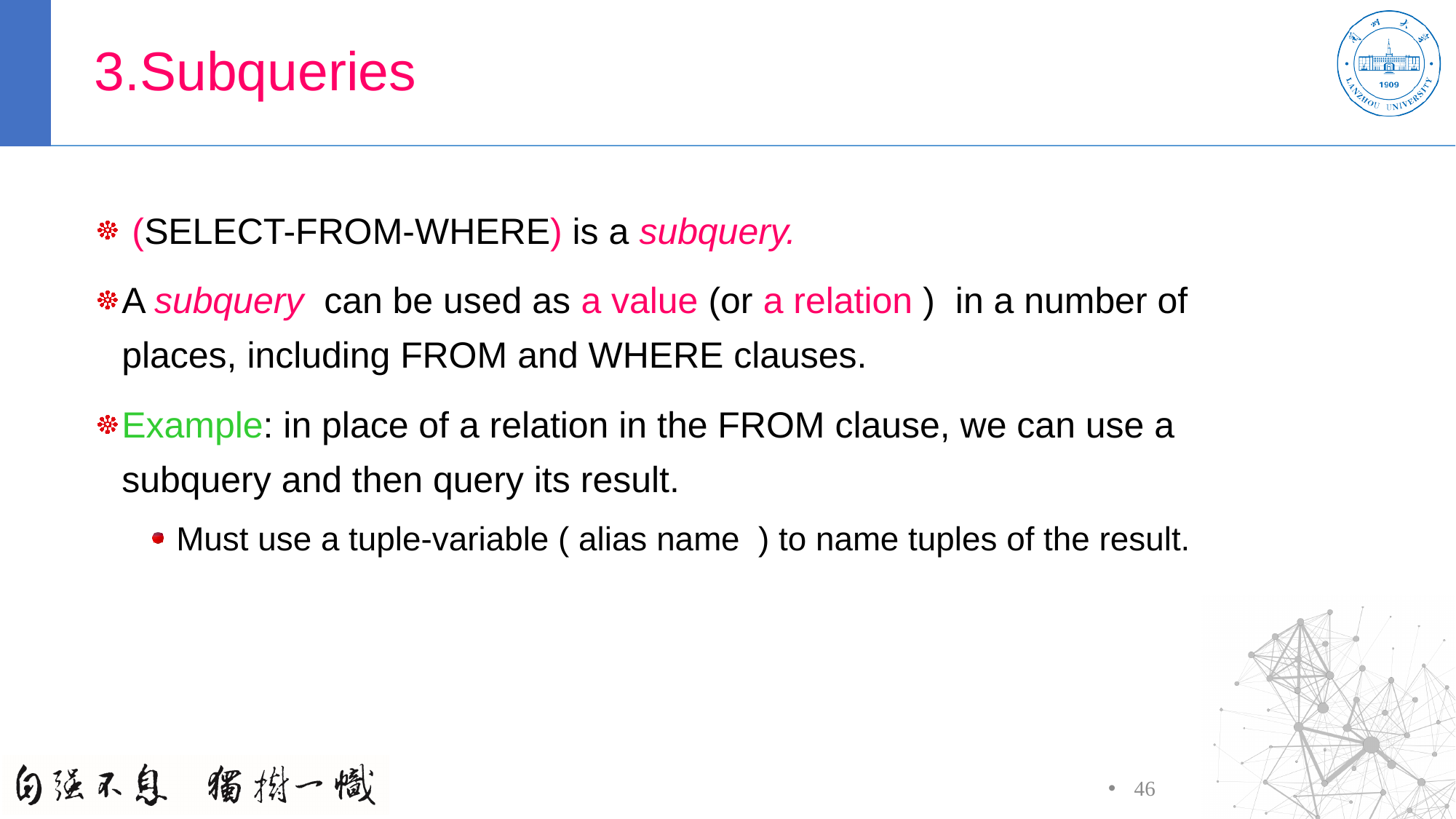

# 3.Subqueries
 (SELECT-FROM-WHERE) is a subquery.
A subquery  can be used as a value (or a relation )  in a number of places, including FROM and WHERE clauses.
Example: in place of a relation in the FROM clause, we can use a subquery and then query its result.
Must use a tuple-variable ( alias name  ) to name tuples of the result.

46